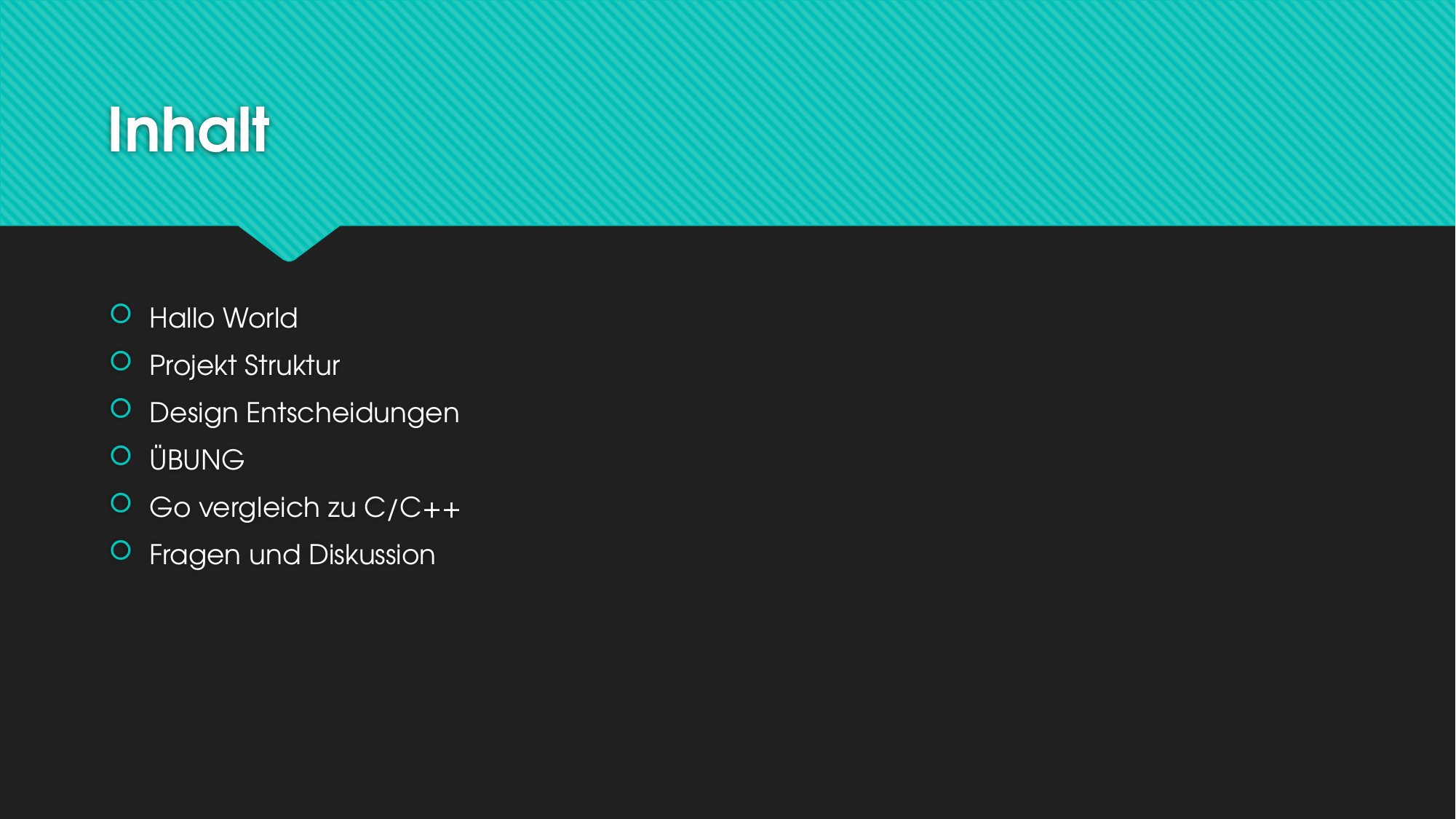

# Inhalt
Hallo World
Projekt Struktur
Design Entscheidungen
ÜBUNG
Go vergleich zu C/C++
Fragen und Diskussion